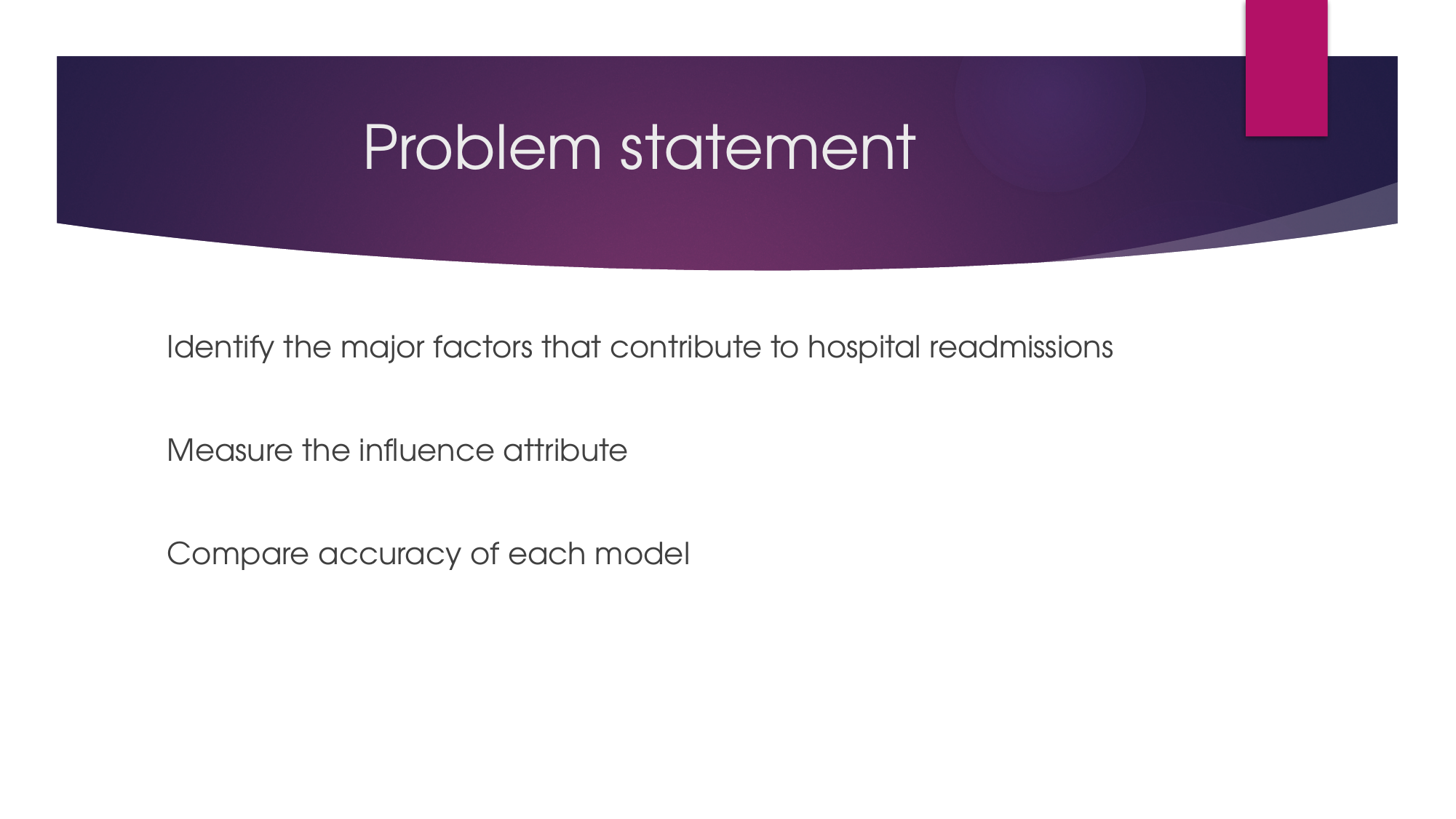

# Problem statement
Identify the major factors that contribute to hospital readmissions

Measure the influence attribute

Compare accuracy of each model